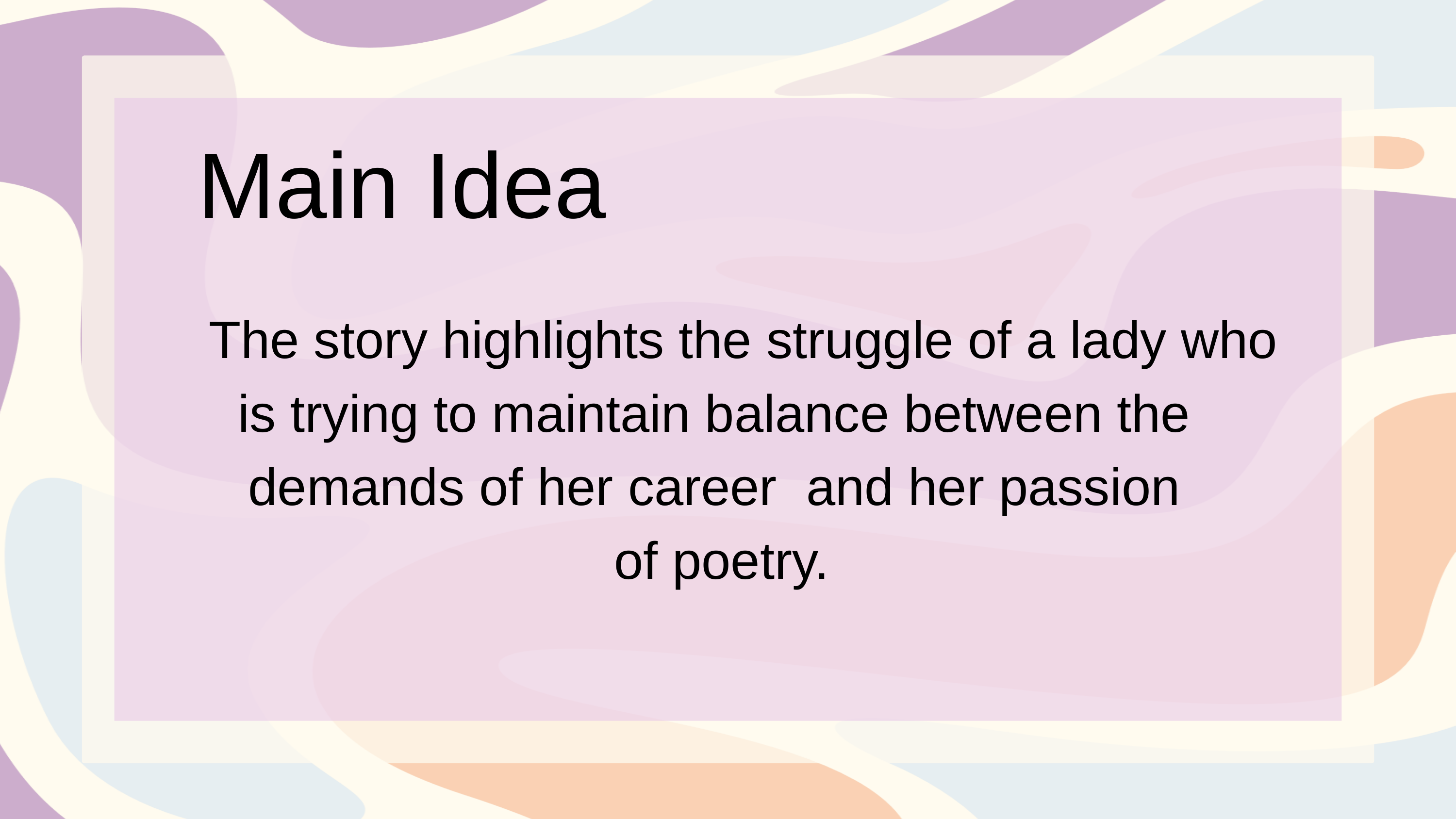

Main Idea
   The story highlights the struggle of a lady who
 is trying to maintain balance between the
demands of her career  and her passion
of poetry.